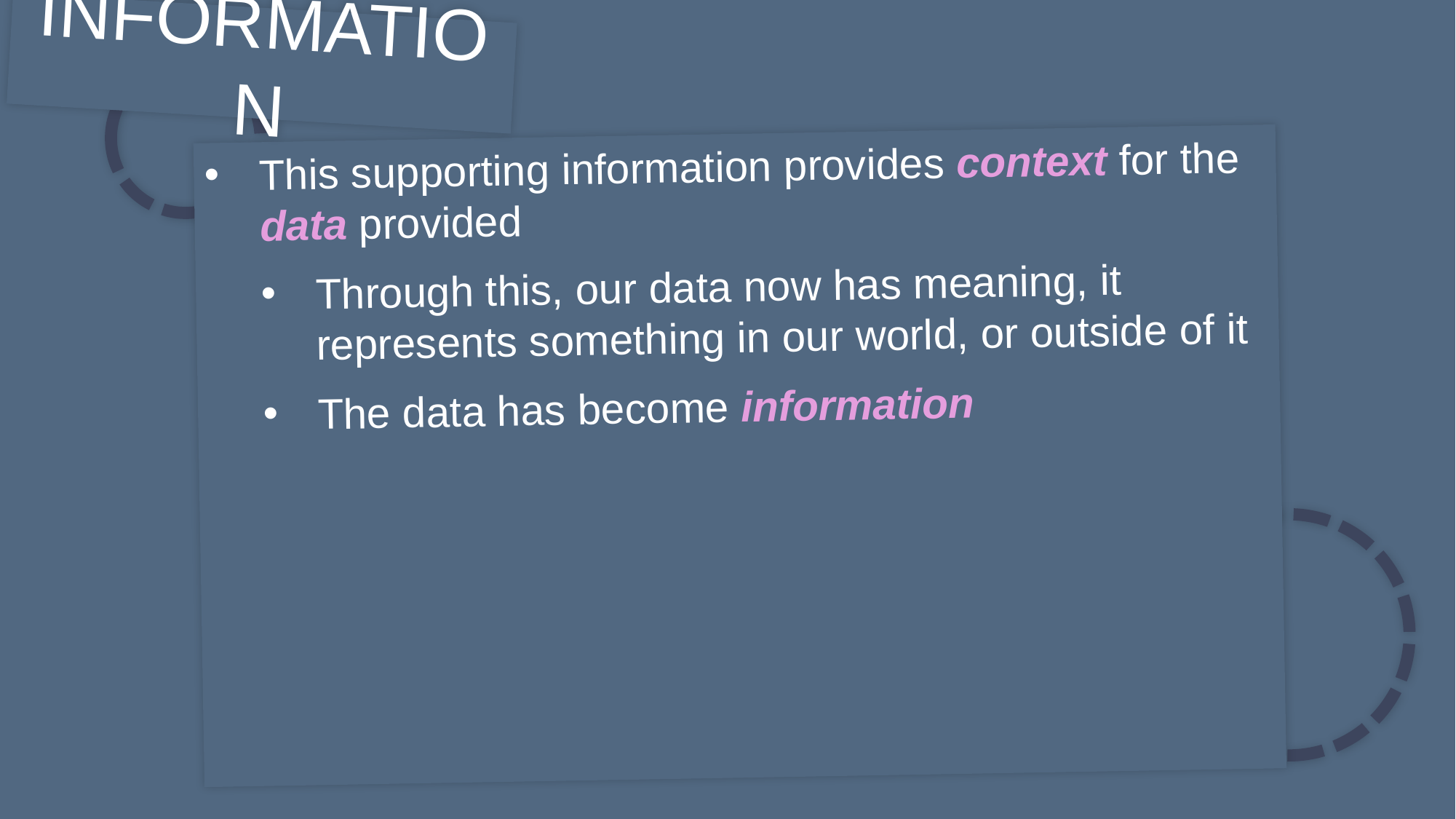

INFORMATION

This supporting information provides context for the data provided
Through this, our data now has meaning, it represents something in our world, or outside of it
The data has become information